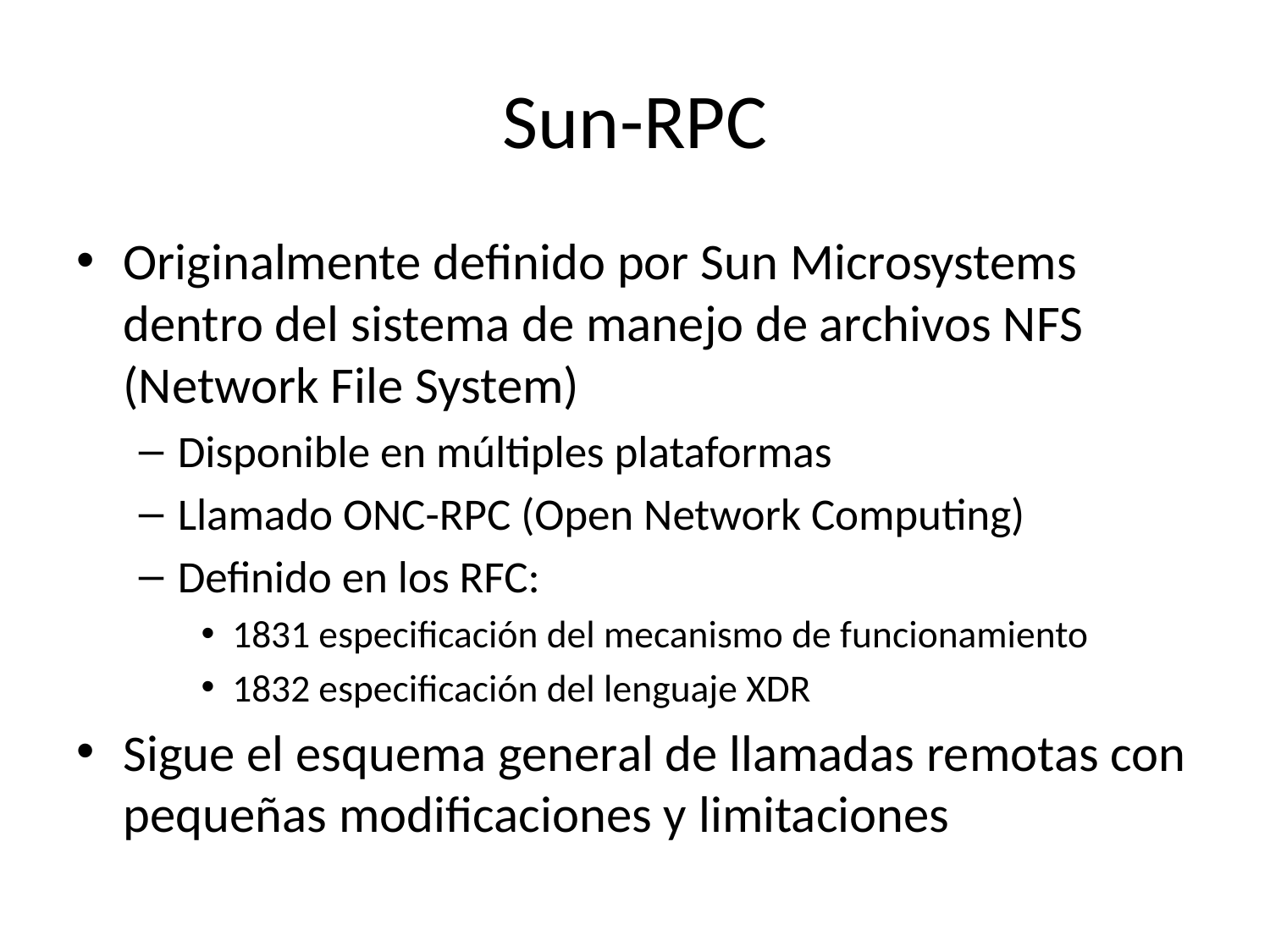

# Sun-RPC
Originalmente definido por Sun Microsystems dentro del sistema de manejo de archivos NFS (Network File System)
Disponible en múltiples plataformas
Llamado ONC-RPC (Open Network Computing)
Definido en los RFC:
1831 especificación del mecanismo de funcionamiento
1832 especificación del lenguaje XDR
Sigue el esquema general de llamadas remotas con pequeñas modificaciones y limitaciones